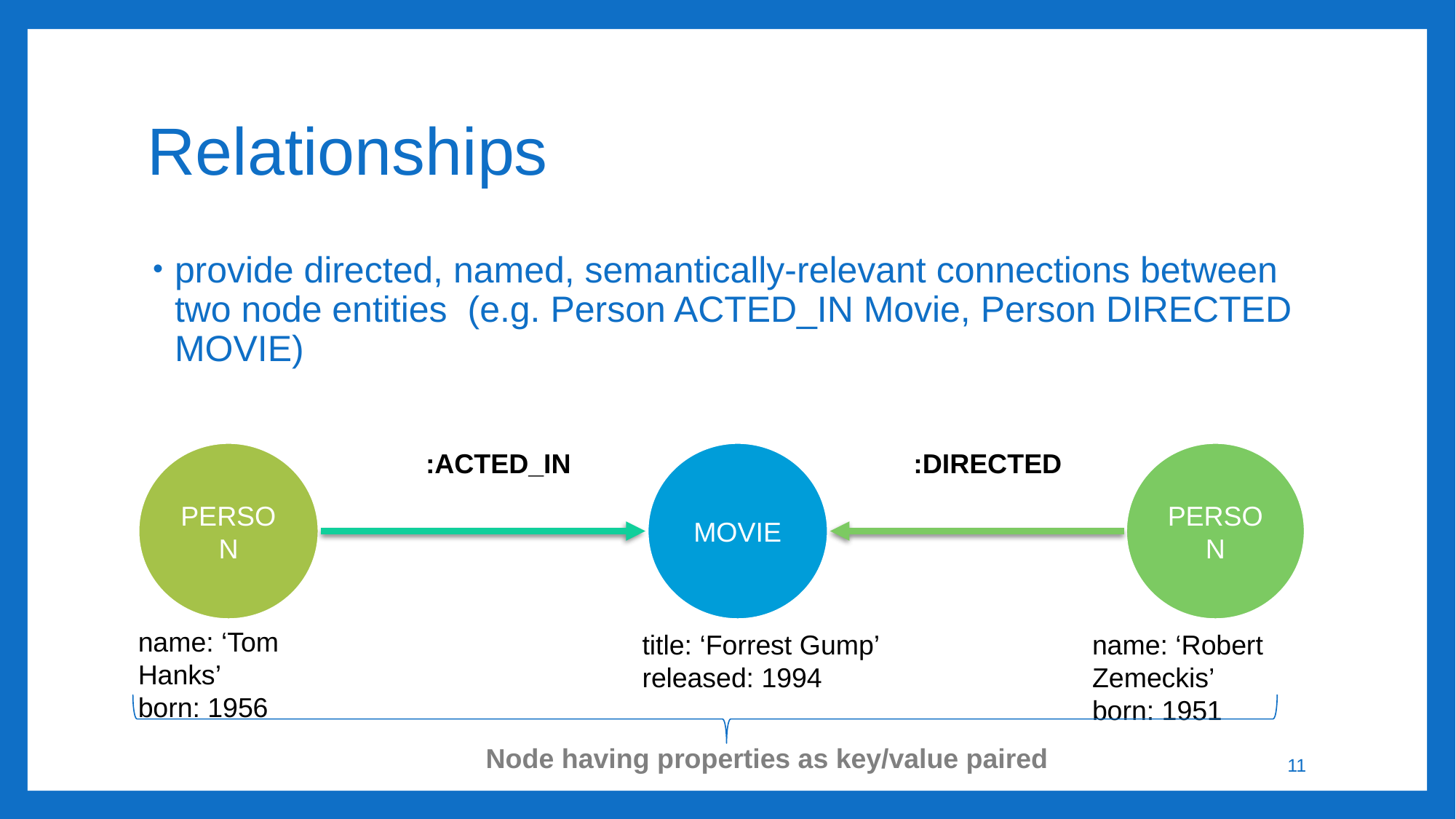

# Relationships

provide directed, named, semantically-relevant connections between two node entities  (e.g. Person ACTED_IN Movie, Person DIRECTED MOVIE)

MOVIE
:DIRECTED
PERSON
PERSON
:ACTED_IN

name: ‘Tom Hanks’
born: 1956
name: ‘Robert Zemeckis’
born: 1951
title: ‘Forrest Gump’
released: 1994
Node having properties as key/value paired
11